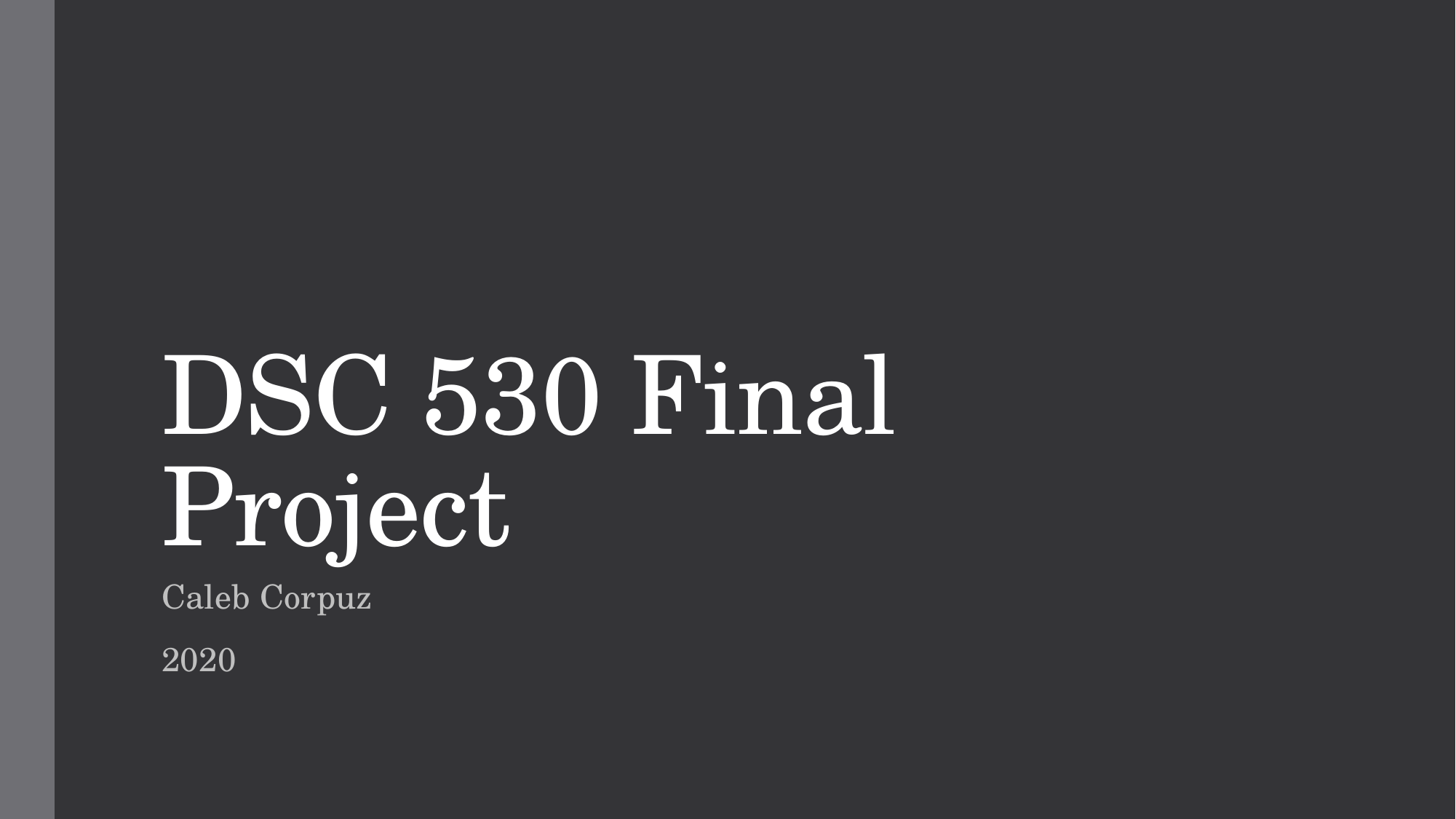

# DSC 530 Final Project
Caleb Corpuz
2020